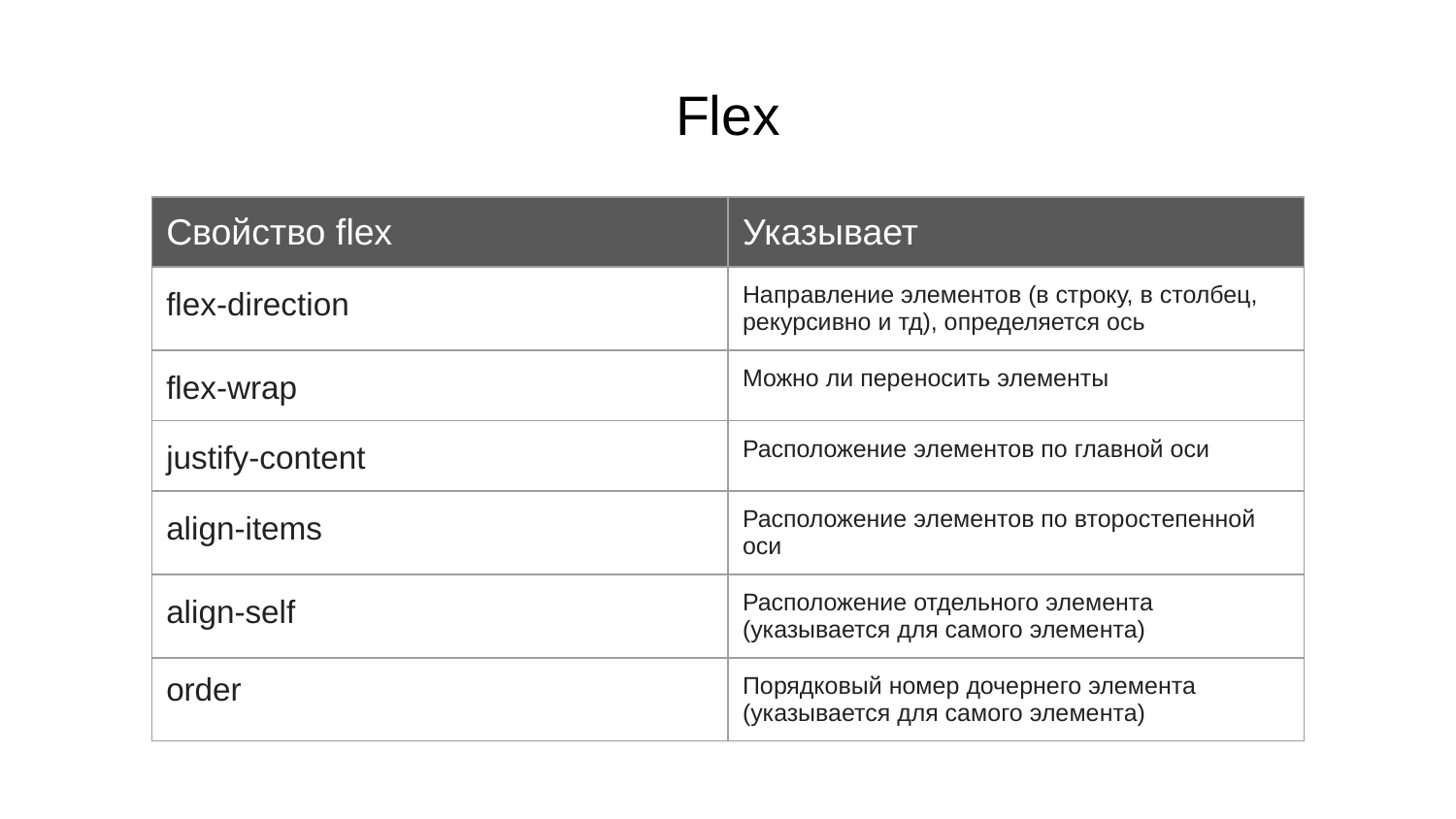

# Flex

| Свойство flex | Указывает |
| --- | --- |
| flex-direction | Направление элементов (в строку, в столбец, рекурсивно и тд), определяется ось |
| flex-wrap | Можно ли переносить элементы |
| justify-content | Расположение элементов по главной оси |
| align-items | Расположение элементов по второстепенной оси |
| align-self | Расположение отдельного элемента (указывается для самого элемента) |
| order | Порядковый номер дочернего элемента (указывается для самого элемента) |